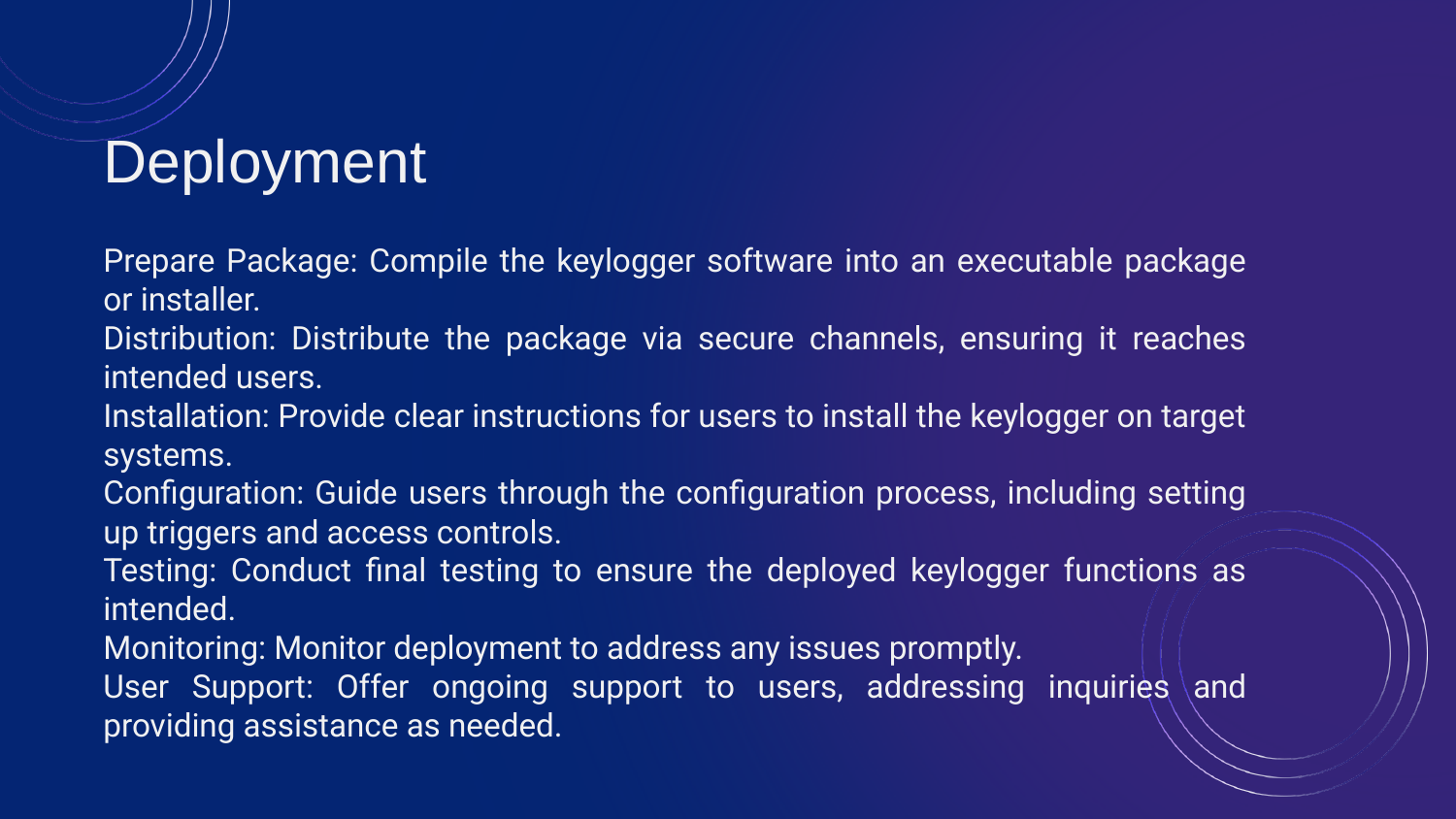

# Deployment
Prepare Package: Compile the keylogger software into an executable package or installer.
Distribution: Distribute the package via secure channels, ensuring it reaches intended users.
Installation: Provide clear instructions for users to install the keylogger on target systems.
Configuration: Guide users through the configuration process, including setting up triggers and access controls.
Testing: Conduct final testing to ensure the deployed keylogger functions as intended.
Monitoring: Monitor deployment to address any issues promptly.
User Support: Offer ongoing support to users, addressing inquiries and providing assistance as needed.